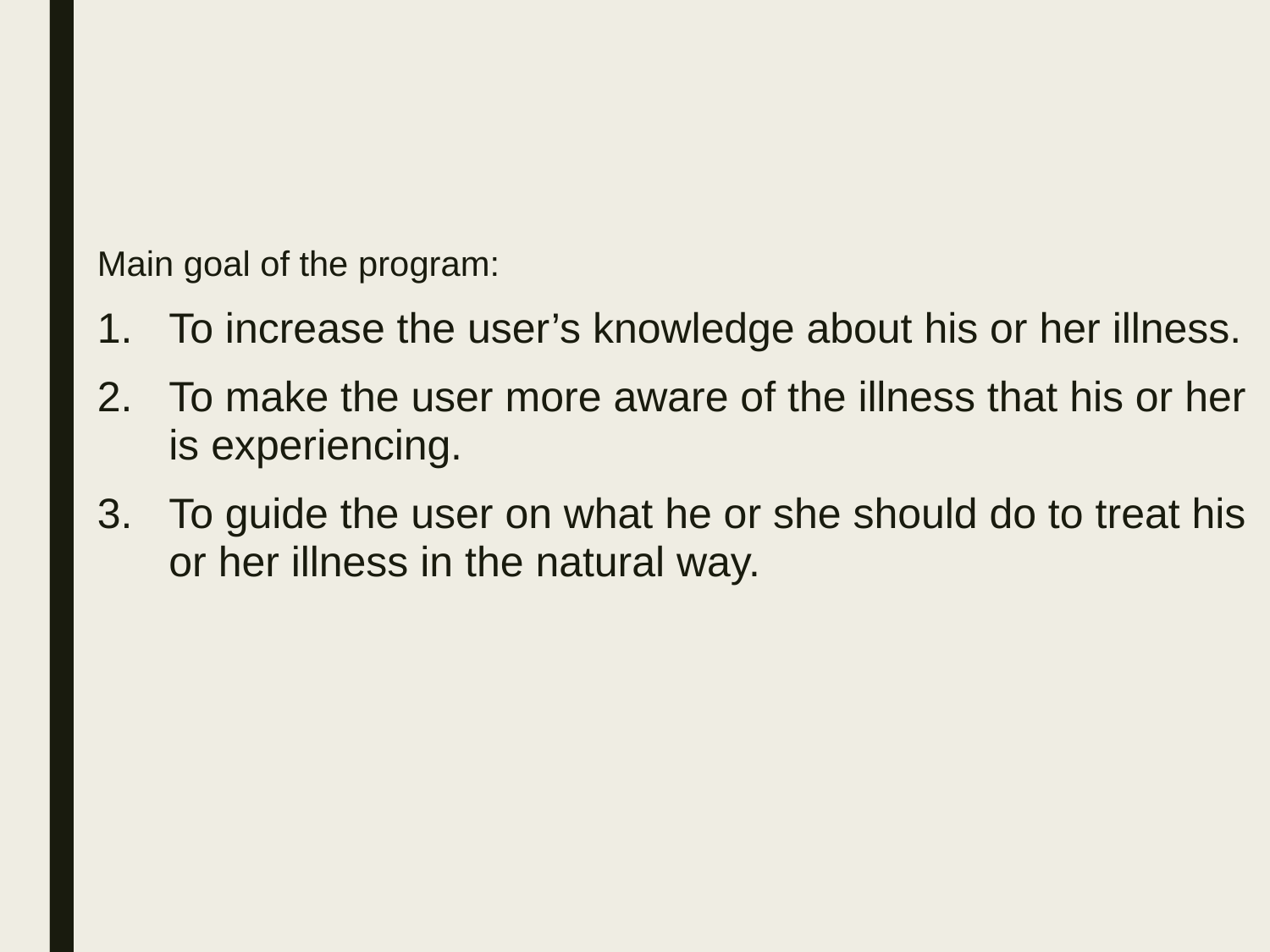

Main goal of the program:
To increase the user’s knowledge about his or her illness.
To make the user more aware of the illness that his or her is experiencing.
To guide the user on what he or she should do to treat his or her illness in the natural way.